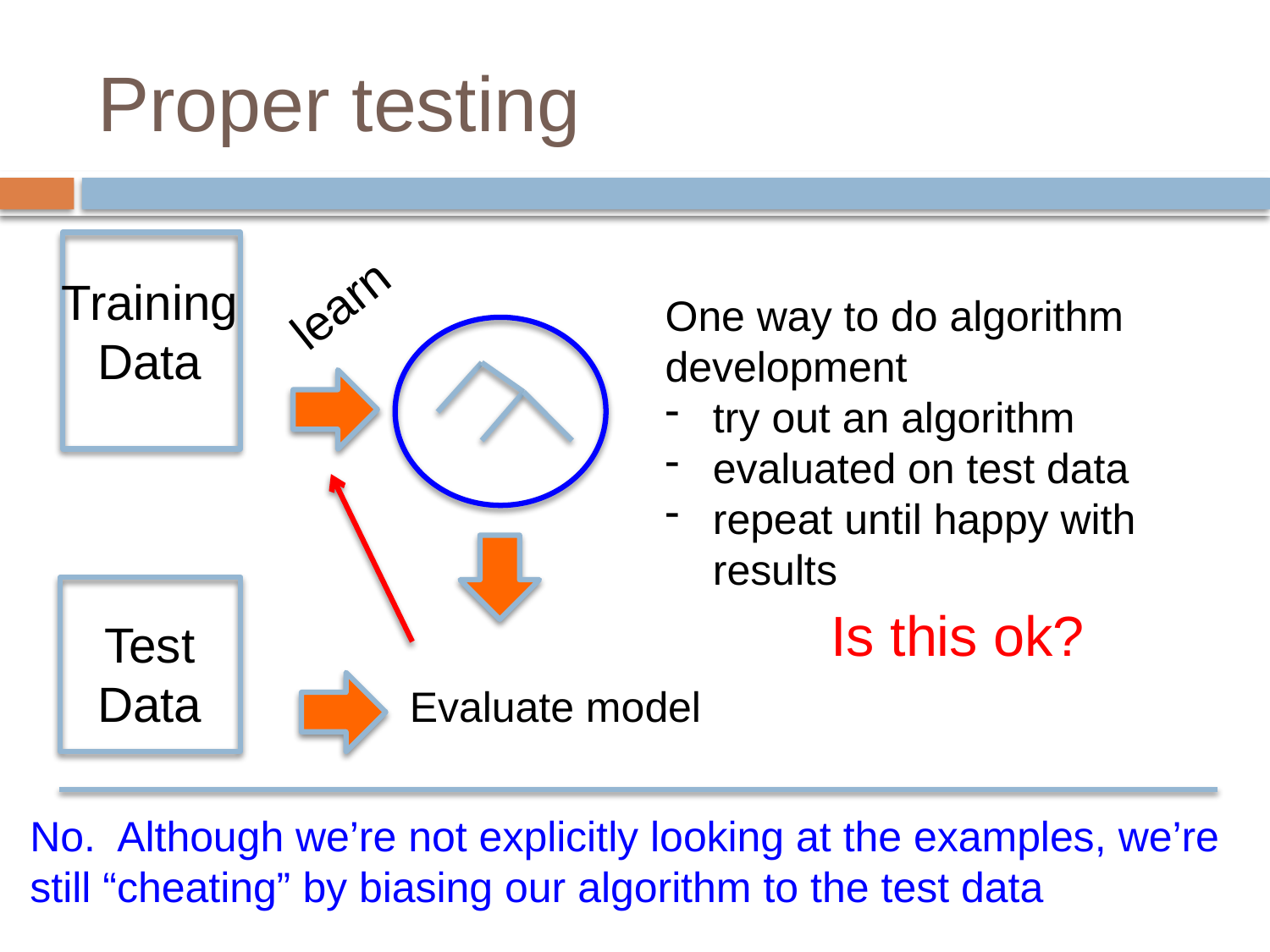

# Proper testing

Training
Data
learn
One way to do algorithm development
try out an algorithm
evaluated on test data
repeat until happy with results

Is this ok?
Test
Data

Evaluate model
No.  Although we’re not explicitly looking at the examples, we’re still “cheating” by biasing our algorithm to the test data